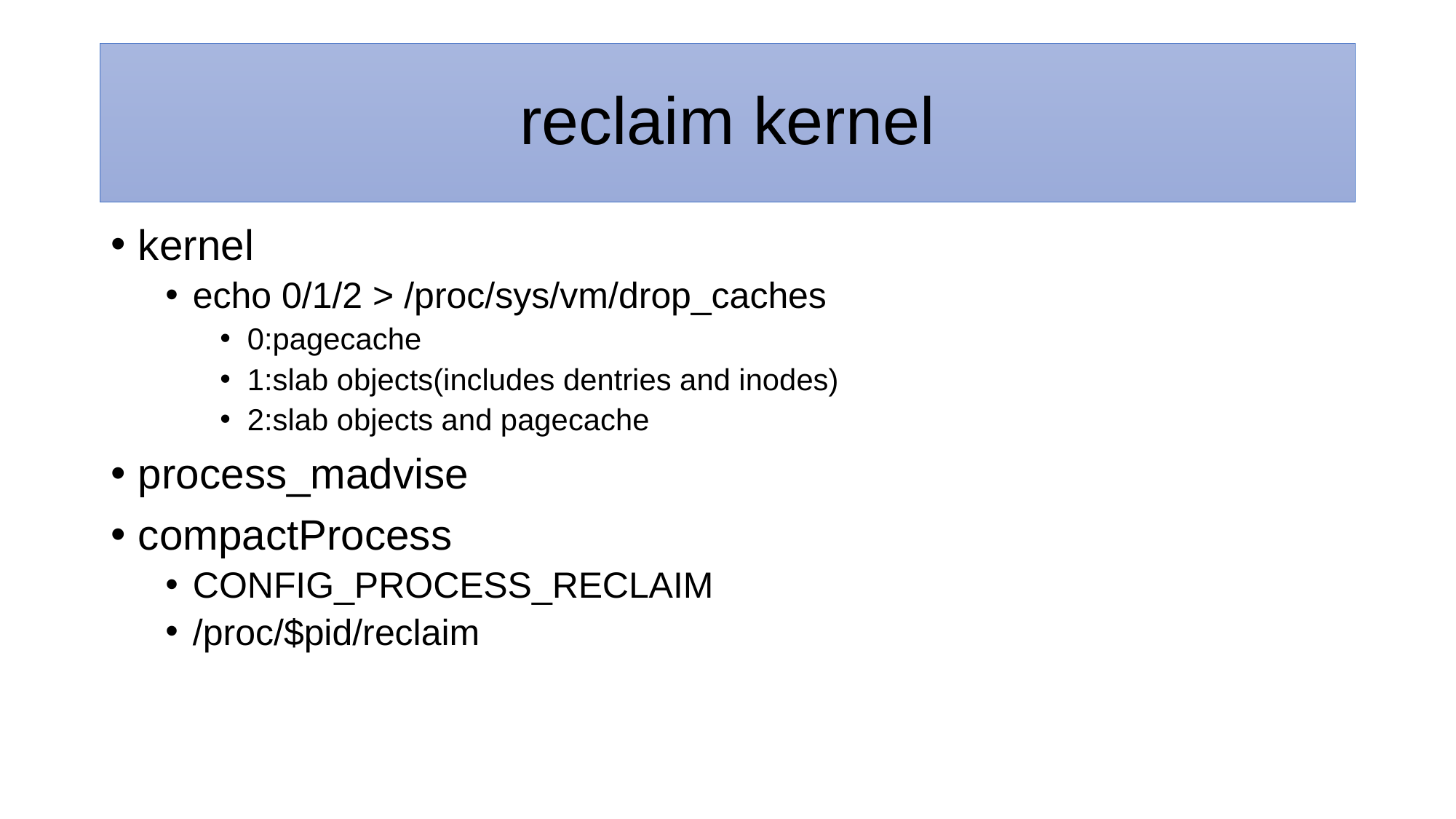

# reclaim kernel
kernel
echo 0/1/2 > /proc/sys/vm/drop_caches
0:pagecache
1:slab objects(includes dentries and inodes)
2:slab objects and pagecache
process_madvise
compactProcess
CONFIG_PROCESS_RECLAIM
/proc/$pid/reclaim